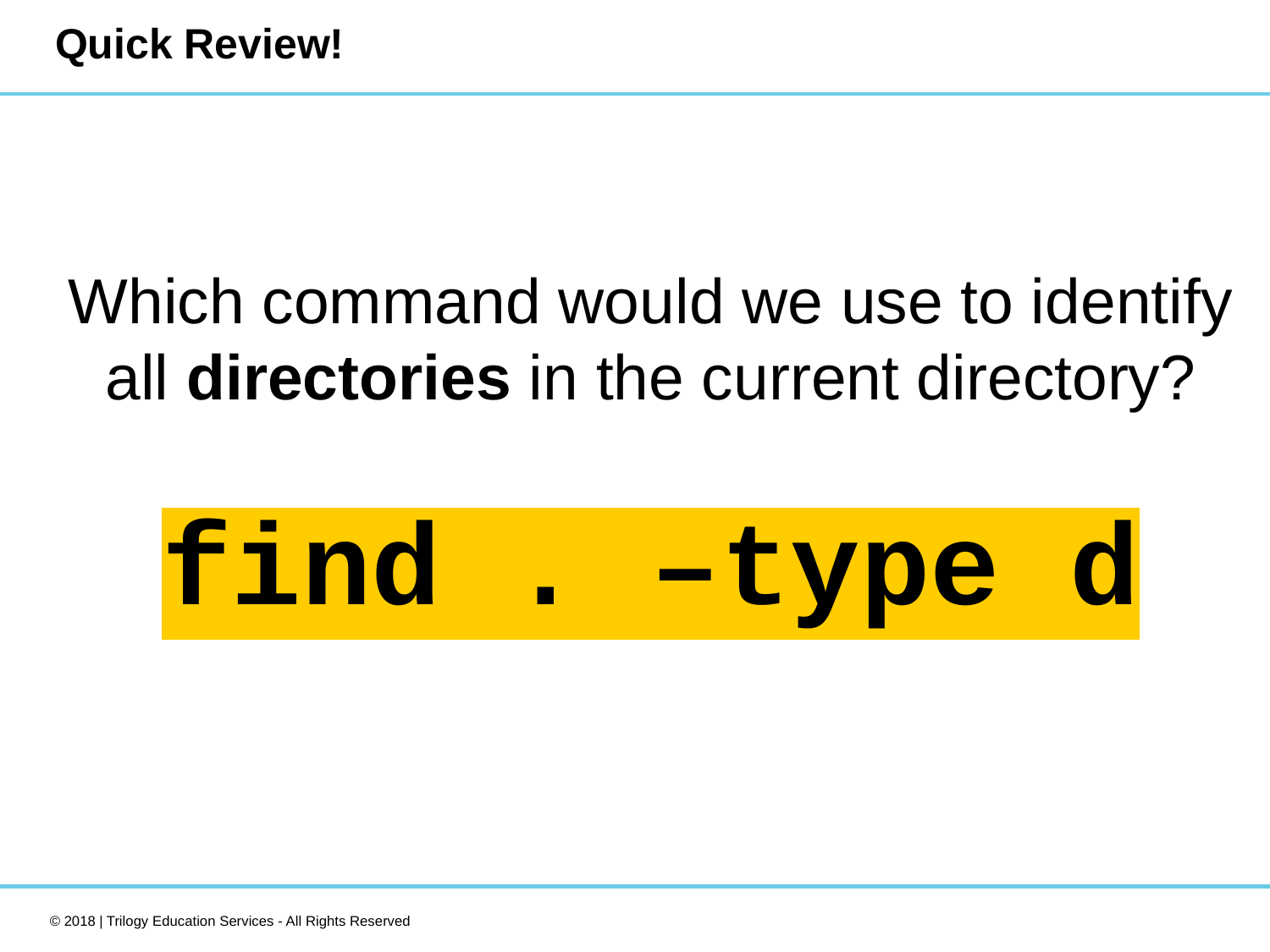

# Quick Review!
Which command would we use to identify all directories in the current directory?

find . –type d